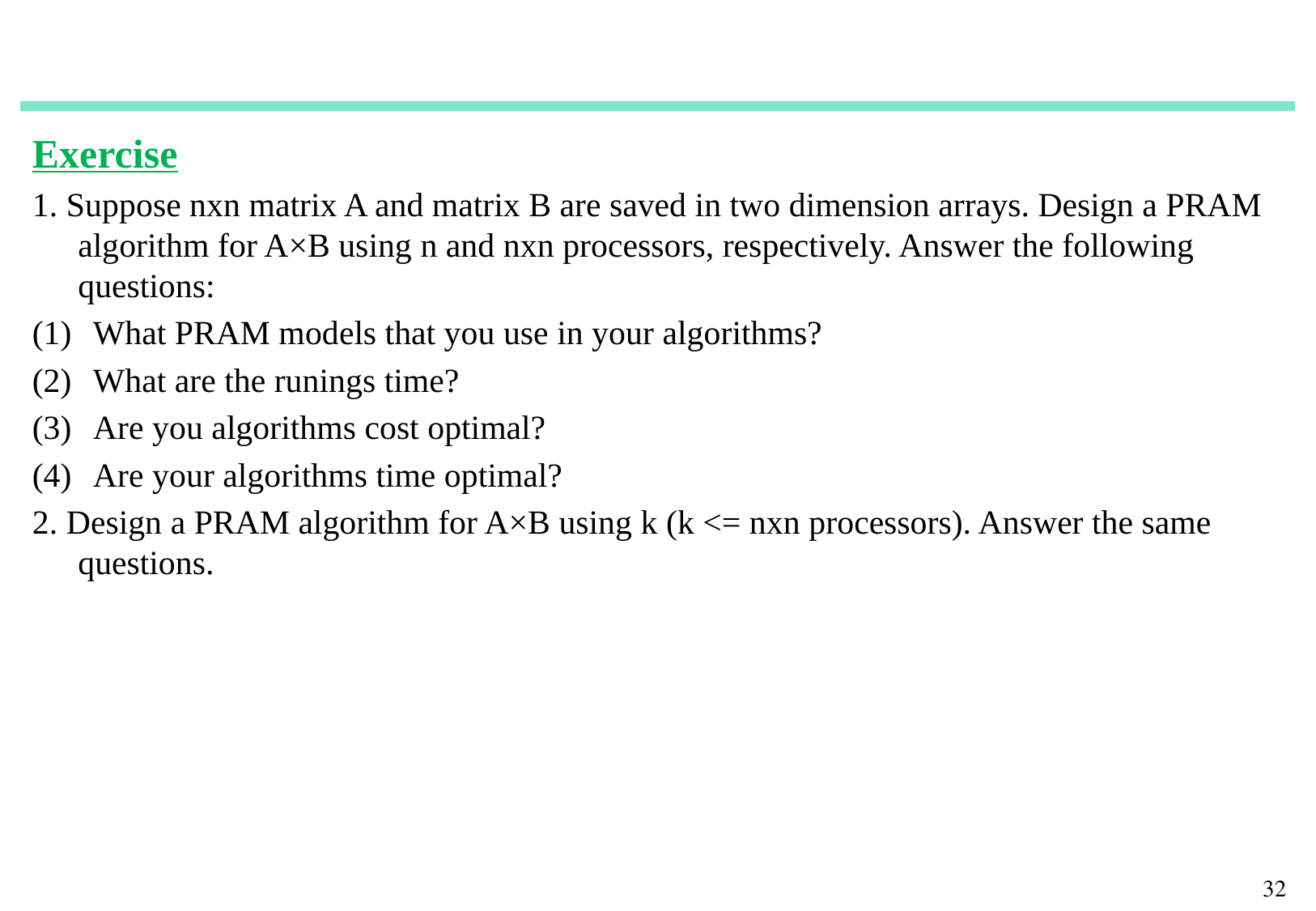

Exercise
1. Suppose nxn matrix A and matrix B are saved in two dimension arrays. Design a PRAM algorithm for A×B using n and nxn processors, respectively. Answer the following questions:
What PRAM models that you use in your algorithms?
What are the runings time?
Are you algorithms cost optimal?
Are your algorithms time optimal?
2. Design a PRAM algorithm for A×B using k (k <= nxn processors). Answer the same questions.

32